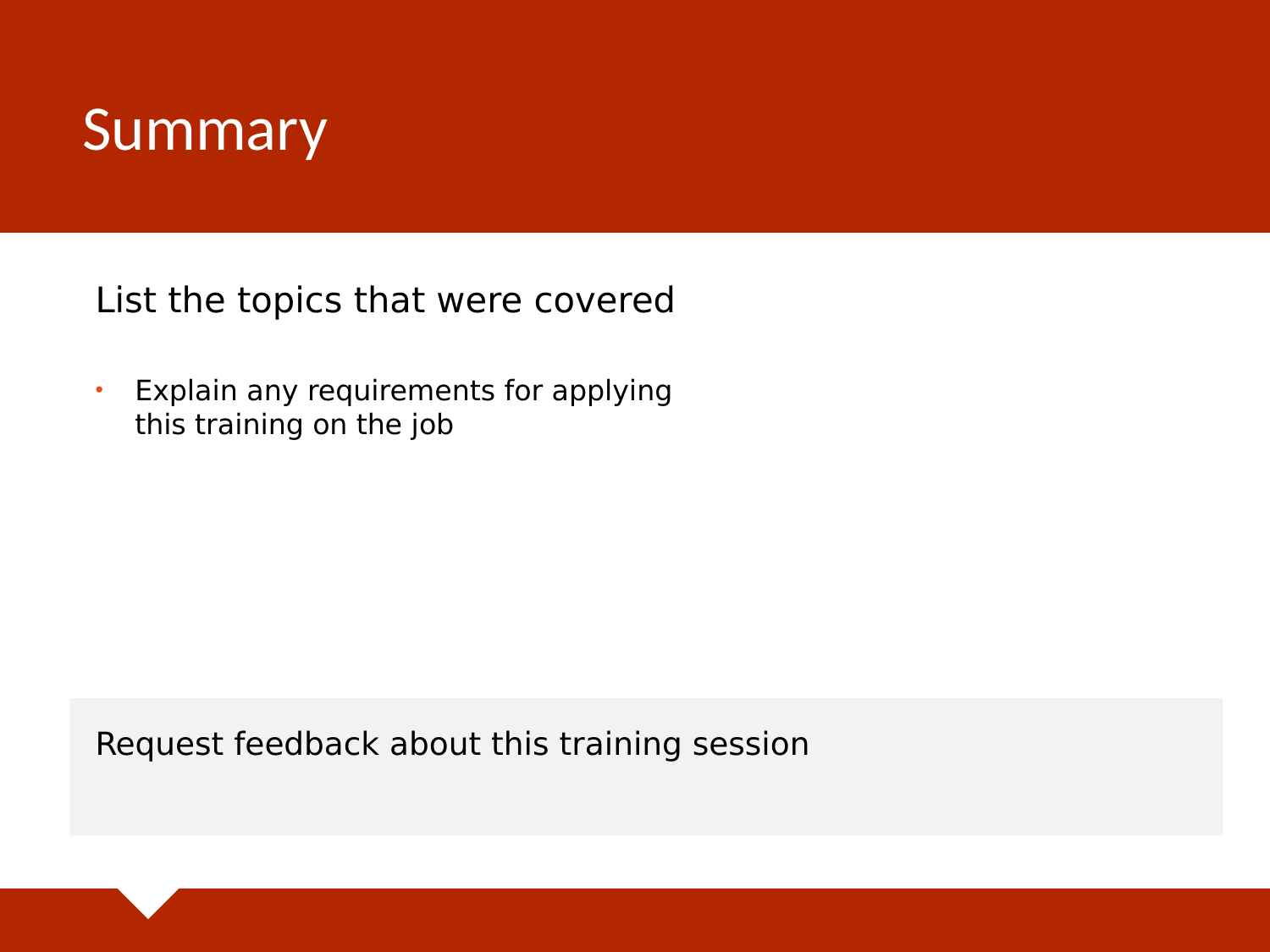

# Summary
List the topics that were covered
Explain any requirements for applying this training on the job

Request feedback about this training session